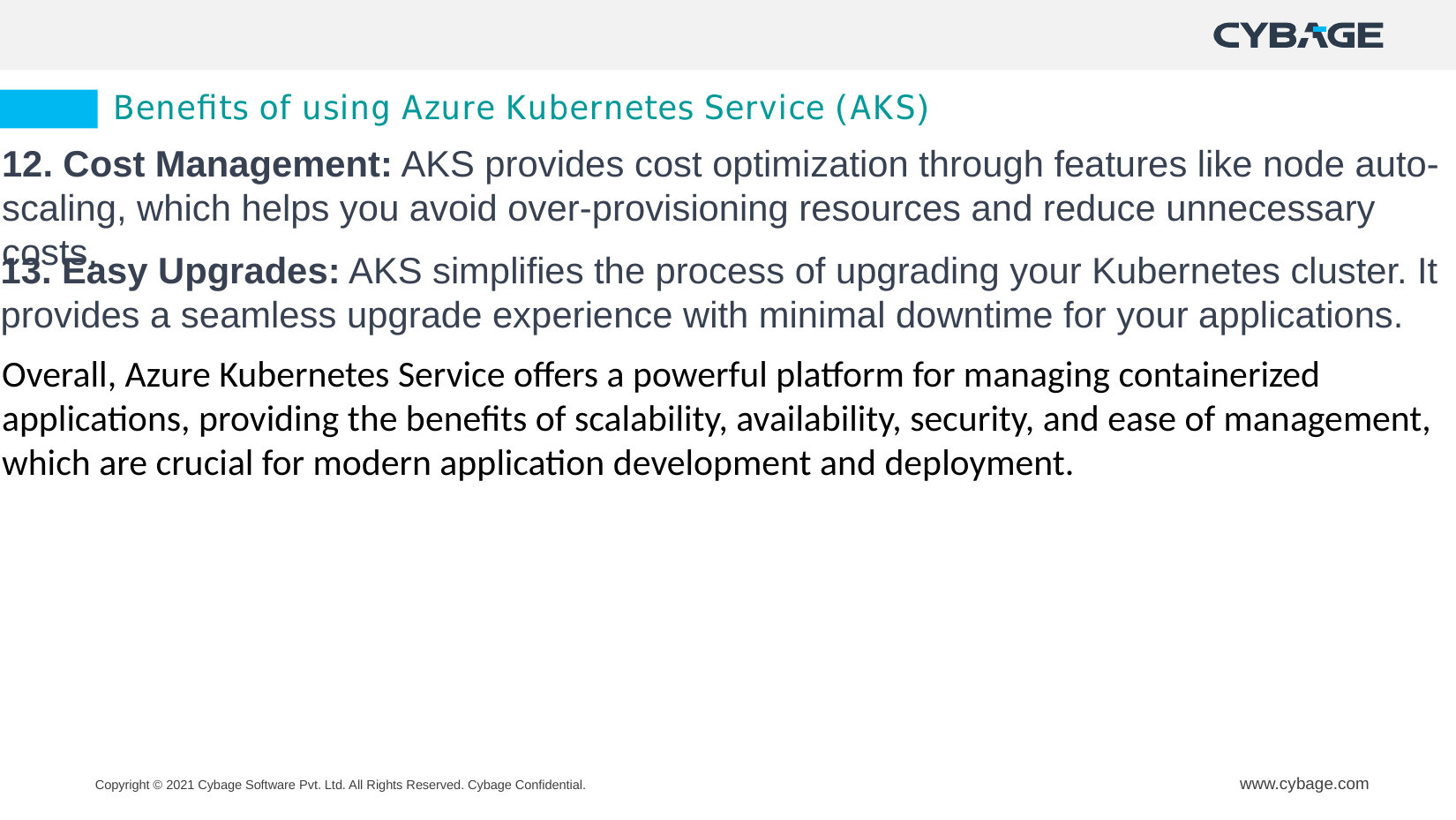

# Benefits of using Azure Kubernetes Service (AKS)
12. Cost Management: AKS provides cost optimization through features like node auto-scaling, which helps you avoid over-provisioning resources and reduce unnecessary costs.

13. Easy Upgrades: AKS simplifies the process of upgrading your Kubernetes cluster. It provides a seamless upgrade experience with minimal downtime for your applications.

Overall, Azure Kubernetes Service offers a powerful platform for managing containerized applications, providing the benefits of scalability, availability, security, and ease of management, which are crucial for modern application development and deployment.